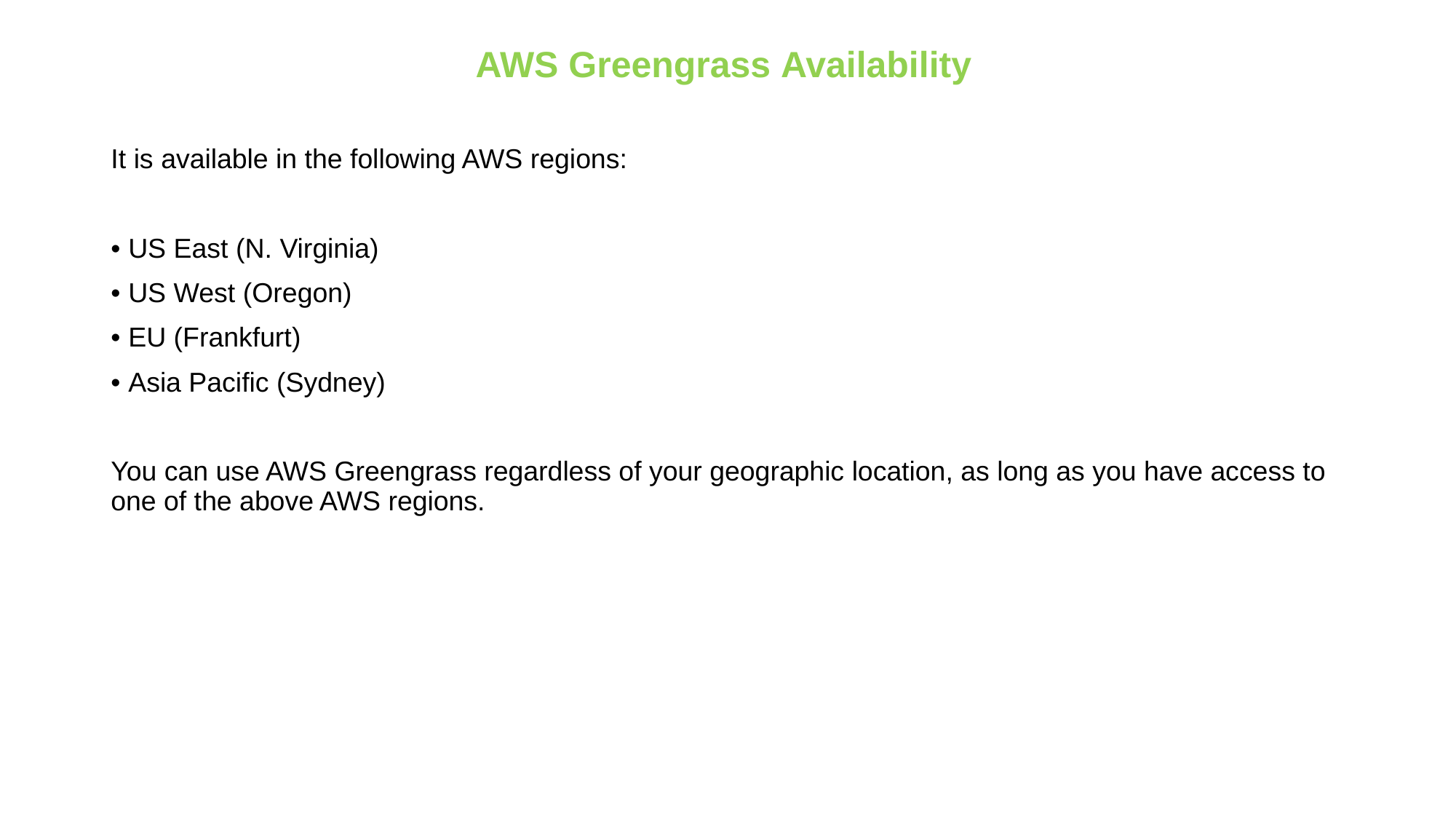

AWS Greengrass Availability

It is available in the following AWS regions:

• US East (N. Virginia)
• US West (Oregon)
• EU (Frankfurt)
• Asia Pacific (Sydney)

You can use AWS Greengrass regardless of your geographic location, as long as you have access to one of the above AWS regions.